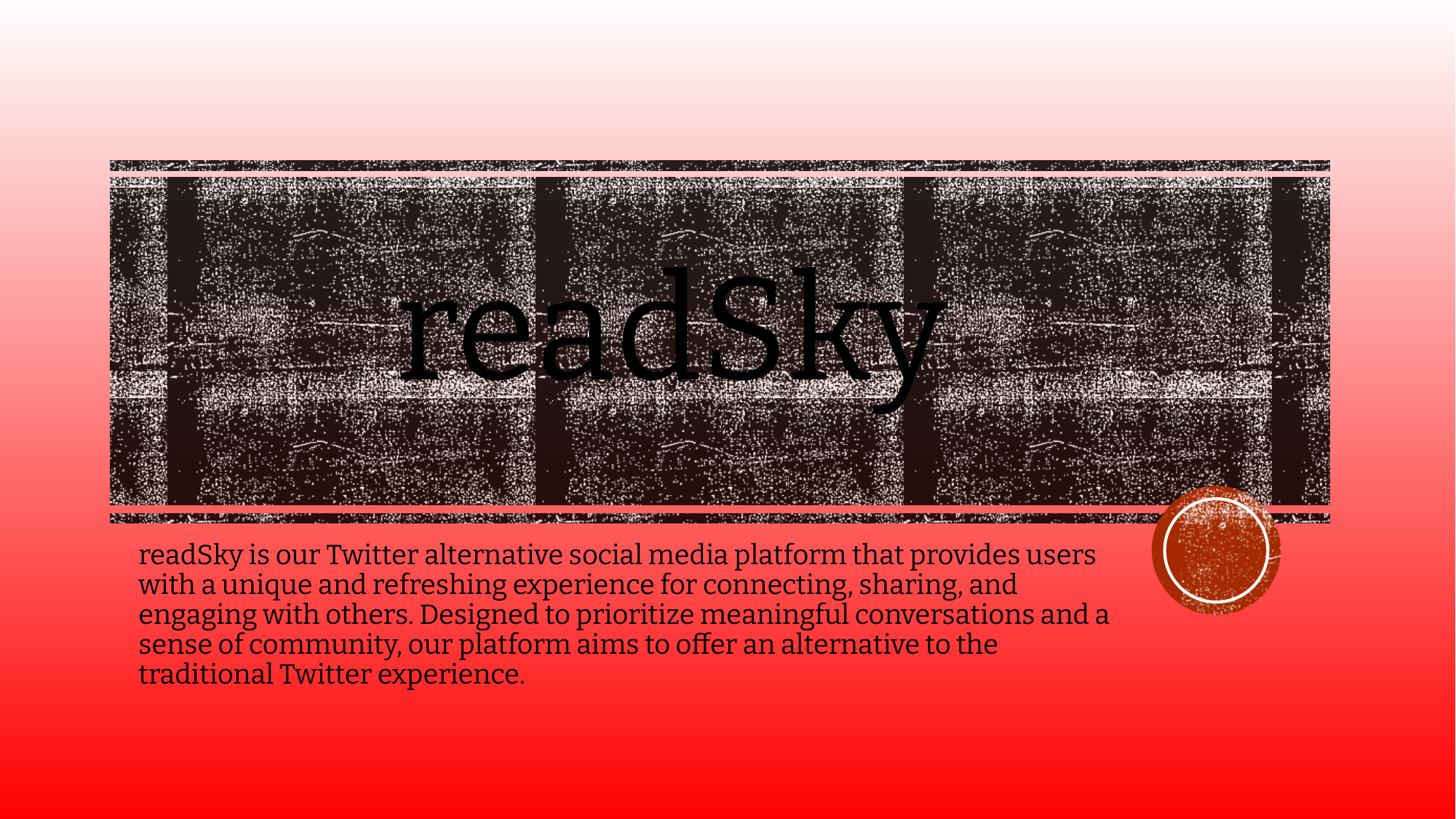

readSky
readSky is our Twitter alternative social media platform that provides users with a unique and refreshing experience for connecting, sharing, and engaging with others. Designed to prioritize meaningful conversations and a sense of community, our platform aims to offer an alternative to the traditional Twitter experience.